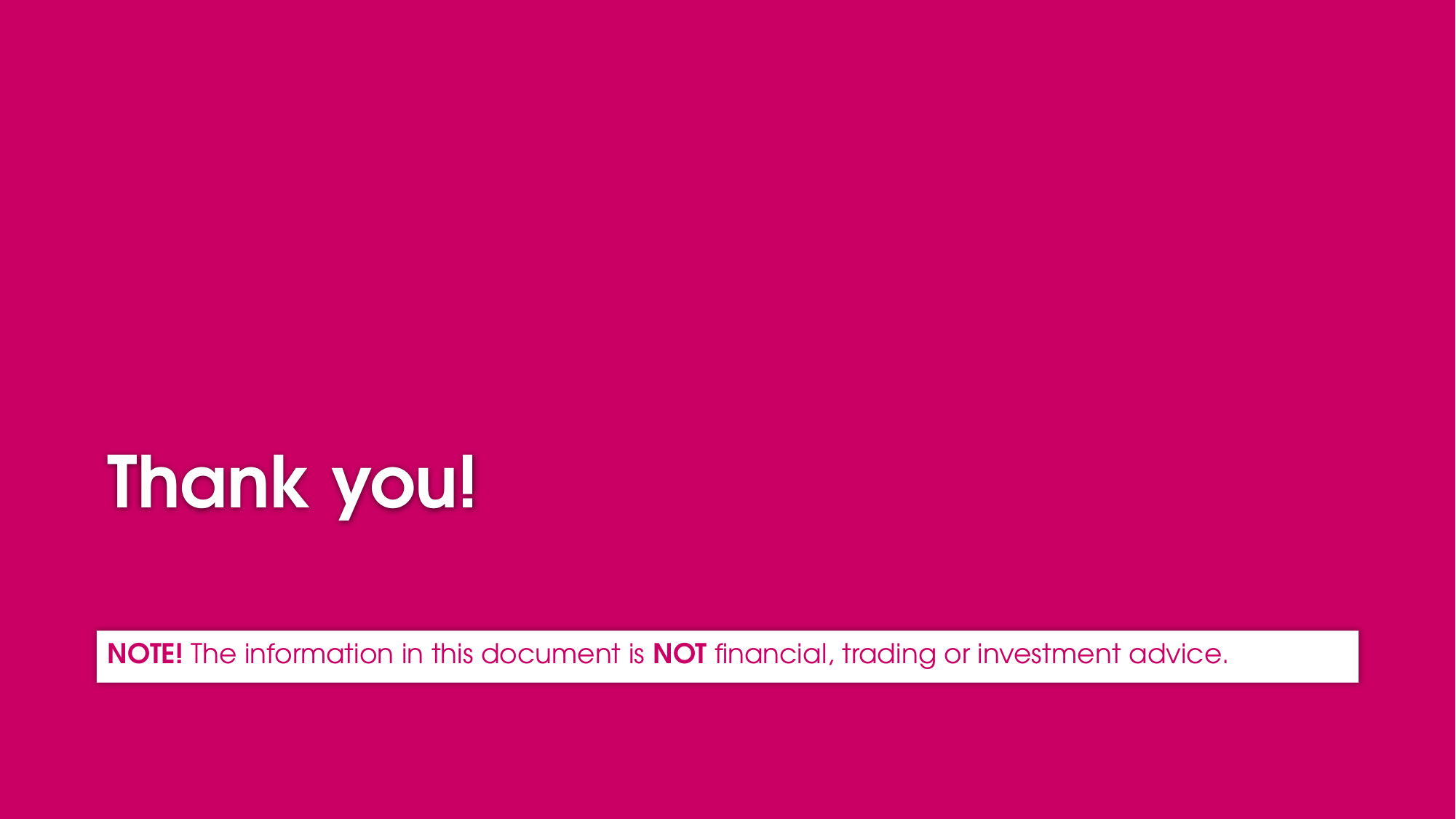

# Thank you!
NOTE! The information in this document is NOT financial, trading or investment advice.